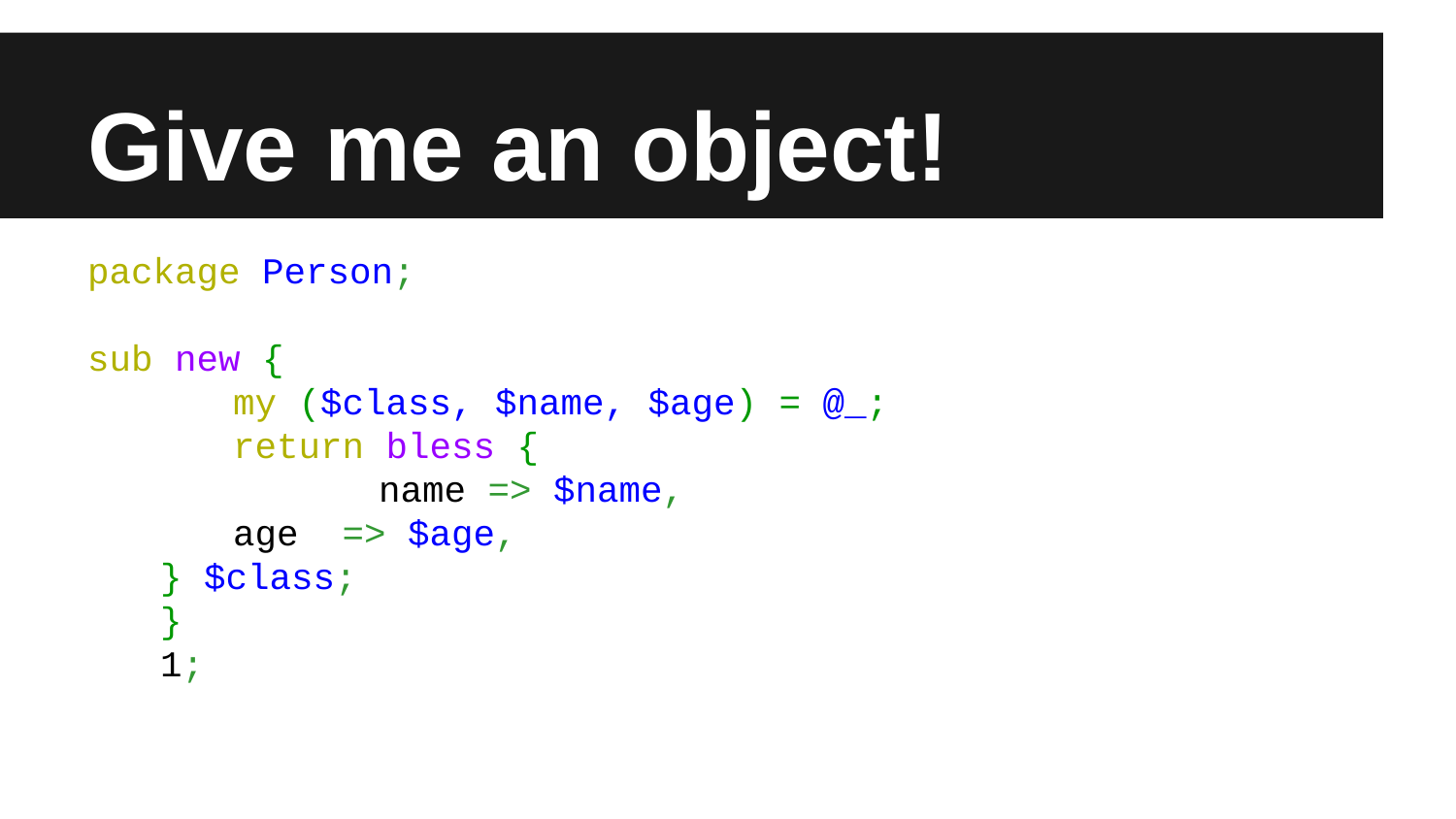

# Give me an object!
package Person;

sub new {
	my ($class, $name, $age) = @_;
	return bless {
		name => $name,
    	age  => $age,
} $class;
}
1;